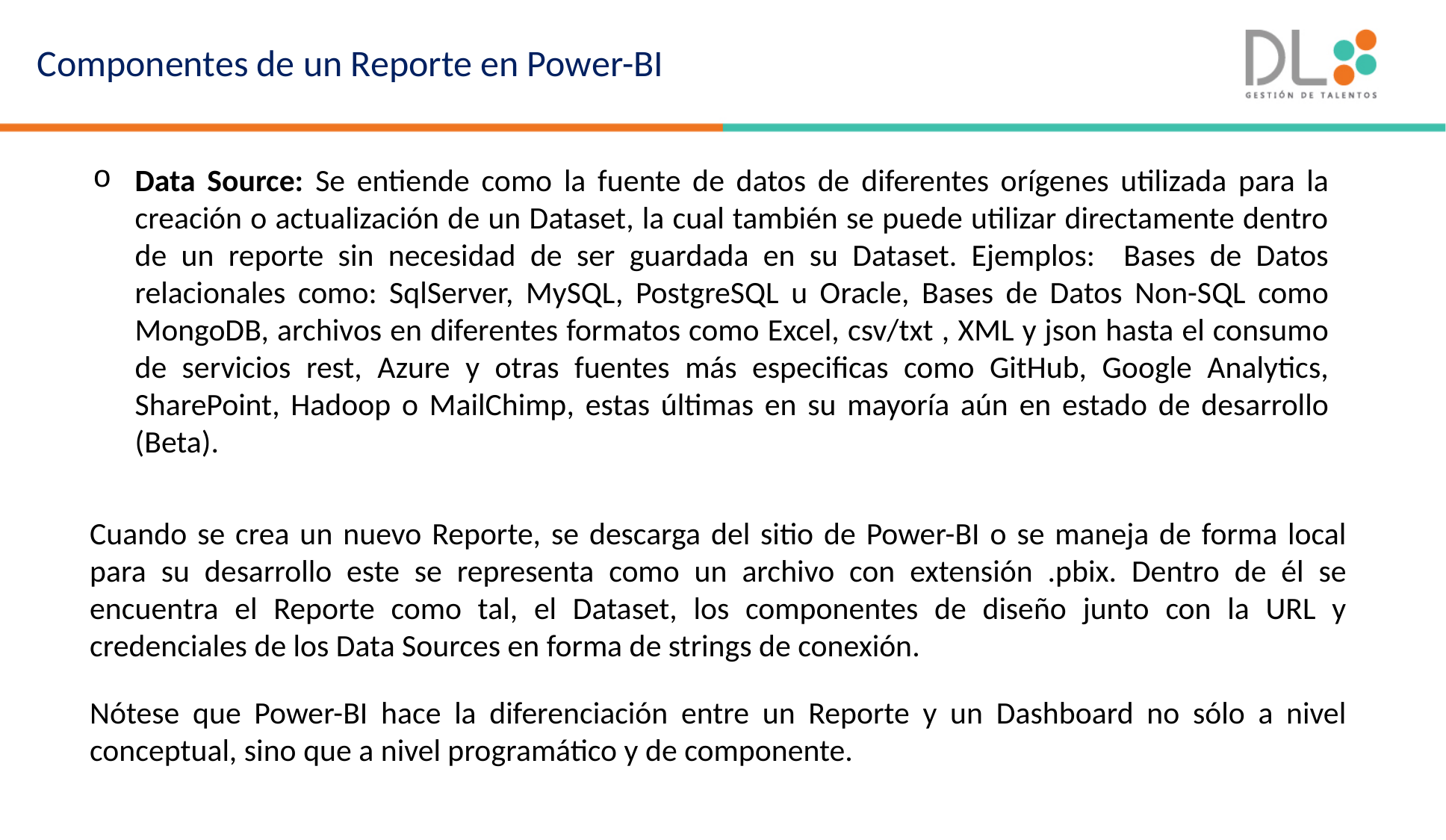

Componentes de un Reporte en Power-BI
Data Source: Se entiende como la fuente de datos de diferentes orígenes utilizada para la creación o actualización de un Dataset, la cual también se puede utilizar directamente dentro de un reporte sin necesidad de ser guardada en su Dataset. Ejemplos:  Bases de Datos relacionales como: SqlServer, MySQL, PostgreSQL u Oracle, Bases de Datos Non-SQL como MongoDB, archivos en diferentes formatos como Excel, csv/txt , XML y json hasta el consumo de servicios rest, Azure y otras fuentes más especificas como GitHub, Google Analytics, SharePoint, Hadoop o MailChimp, estas últimas en su mayoría aún en estado de desarrollo (Beta).
Cuando se crea un nuevo Reporte, se descarga del sitio de Power-BI o se maneja de forma local para su desarrollo este se representa como un archivo con extensión .pbix. Dentro de él se encuentra el Reporte como tal, el Dataset, los componentes de diseño junto con la URL y credenciales de los Data Sources en forma de strings de conexión.
Nótese que Power-BI hace la diferenciación entre un Reporte y un Dashboard no sólo a nivel conceptual, sino que a nivel programático y de componente.